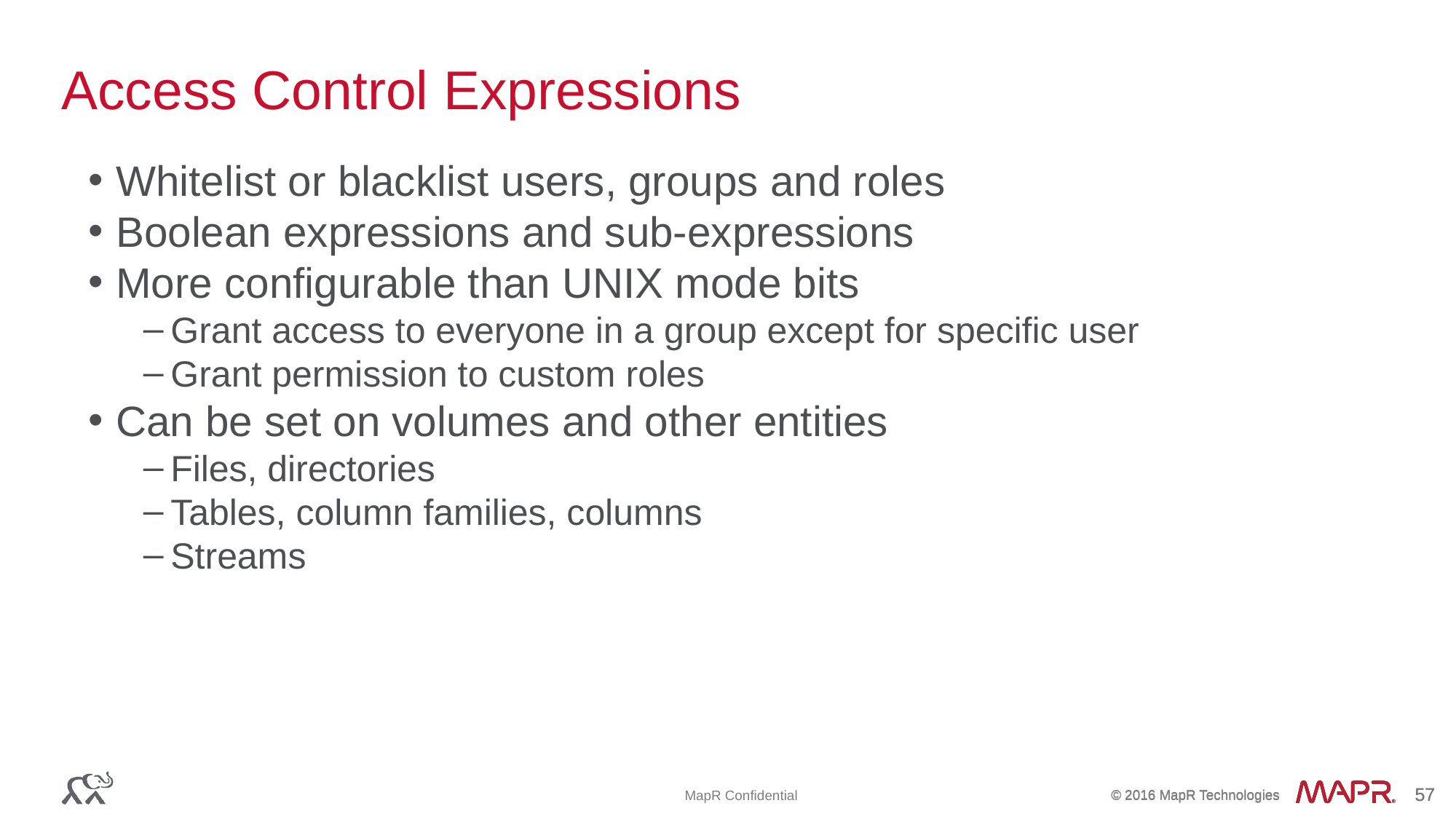

# Access Control Expressions
Whitelist or blacklist users, groups and roles
Boolean expressions and sub-expressions
More configurable than UNIX mode bits
Grant access to everyone in a group except for specific user
Grant permission to custom roles
Can be set on volumes and other entities
Files, directories
Tables, column families, columns
Streams